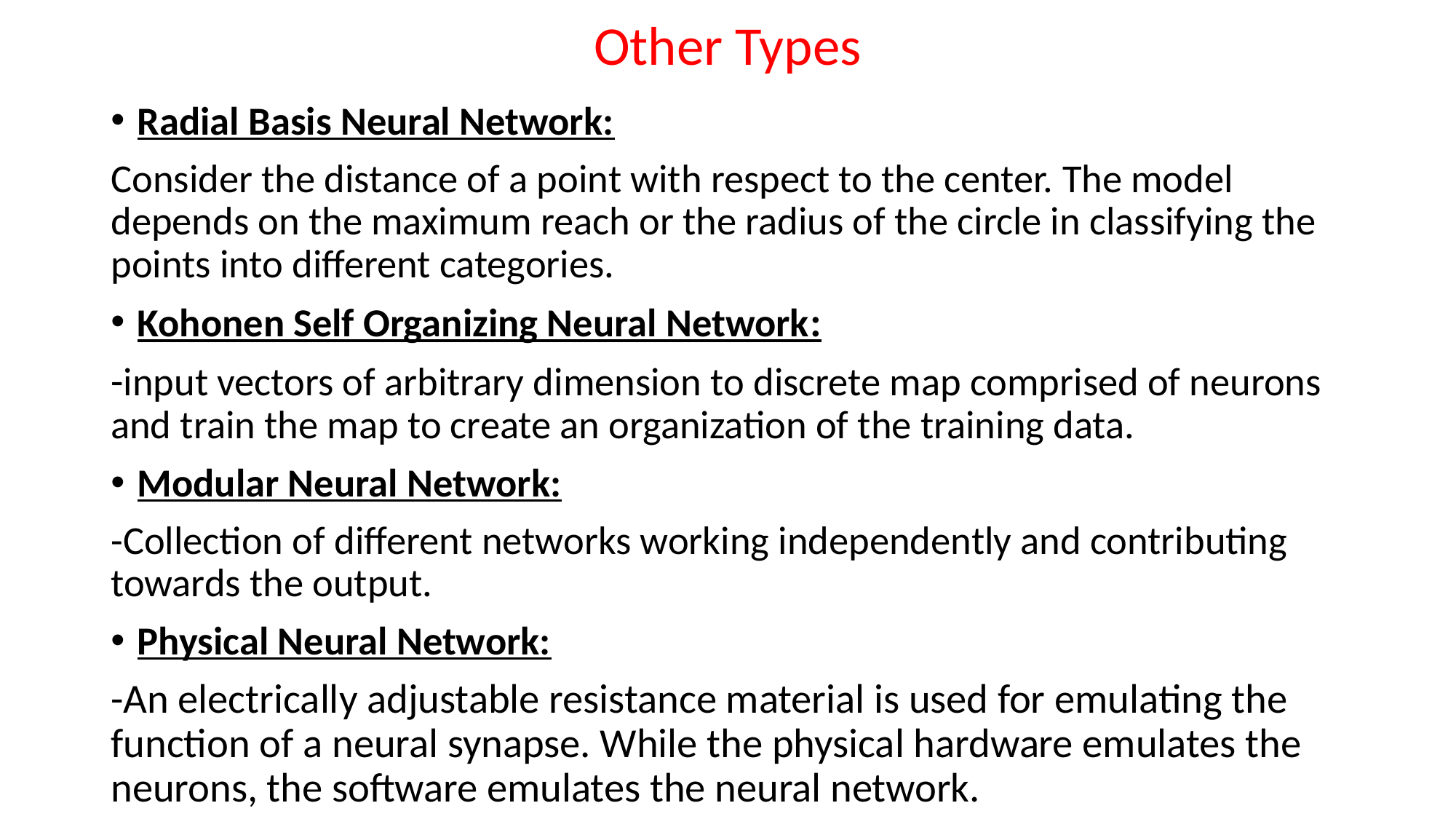

# Other Types
Radial Basis Neural Network:
Consider the distance of a point with respect to the center. The model depends on the maximum reach or the radius of the circle in classifying the points into different categories.
Kohonen Self Organizing Neural Network:
-input vectors of arbitrary dimension to discrete map comprised of neurons and train the map to create an organization of the training data.
Modular Neural Network:
-Collection of different networks working independently and contributing towards the output.
Physical Neural Network:
-An electrically adjustable resistance material is used for emulating the function of a neural synapse. While the physical hardware emulates the neurons, the software emulates the neural network.